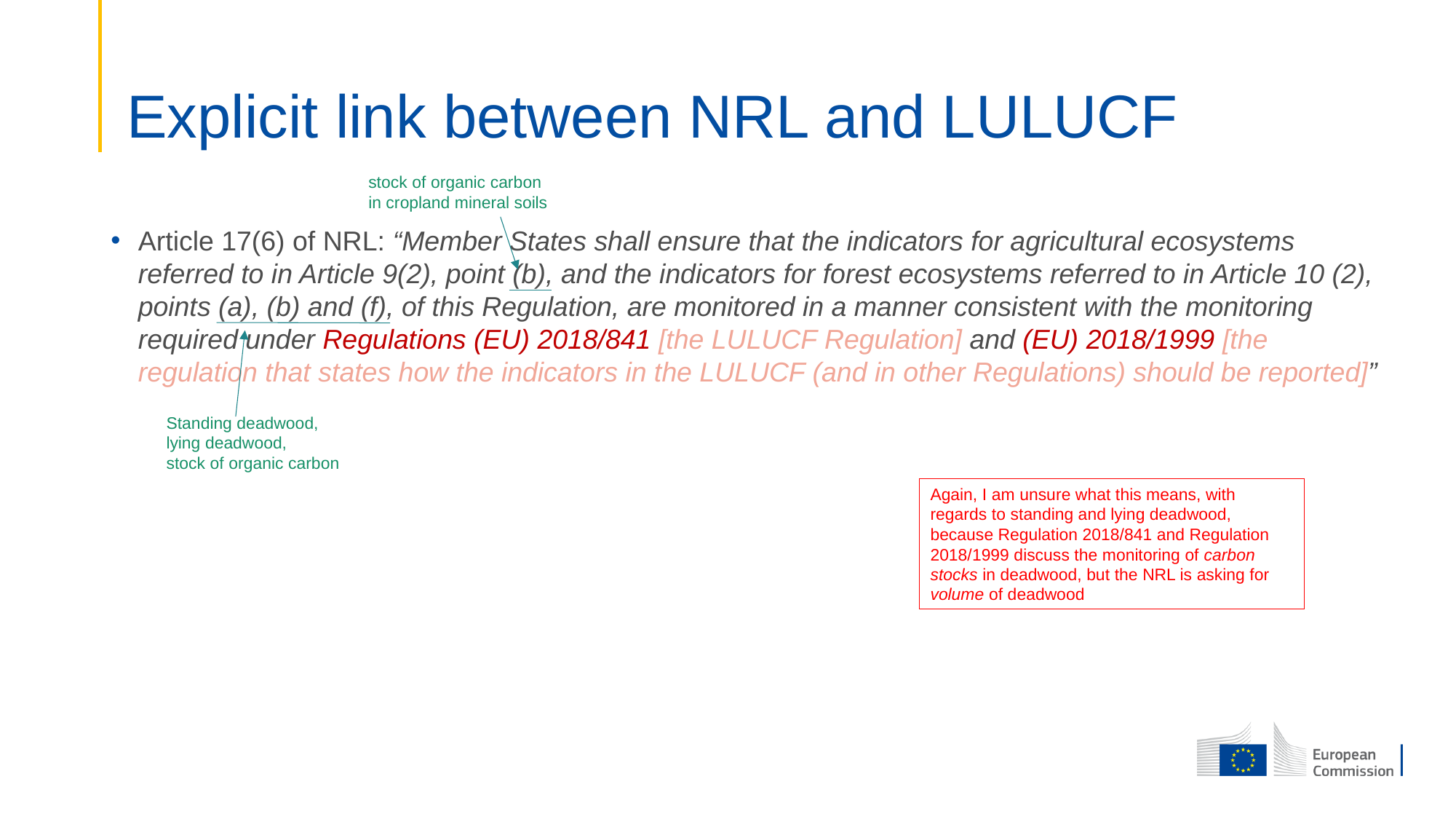

# Explicit link between NRL and LULUCF
stock of organic carbon in cropland mineral soils
Article 17(6) of NRL: “Member States shall ensure that the indicators for agricultural ecosystems referred to in Article 9(2), point (b), and the indicators for forest ecosystems referred to in Article 10 (2), points (a), (b) and (f), of this Regulation, are monitored in a manner consistent with the monitoring required under Regulations (EU) 2018/841 [the LULUCF Regulation] and (EU) 2018/1999 [the regulation that states how the indicators in the LULUCF (and in other Regulations) should be reported]”
Standing deadwood,
lying deadwood,
stock of organic carbon
Again, I am unsure what this means, with regards to standing and lying deadwood, because Regulation 2018/841 and Regulation 2018/1999 discuss the monitoring of carbon stocks in deadwood, but the NRL is asking for volume of deadwood